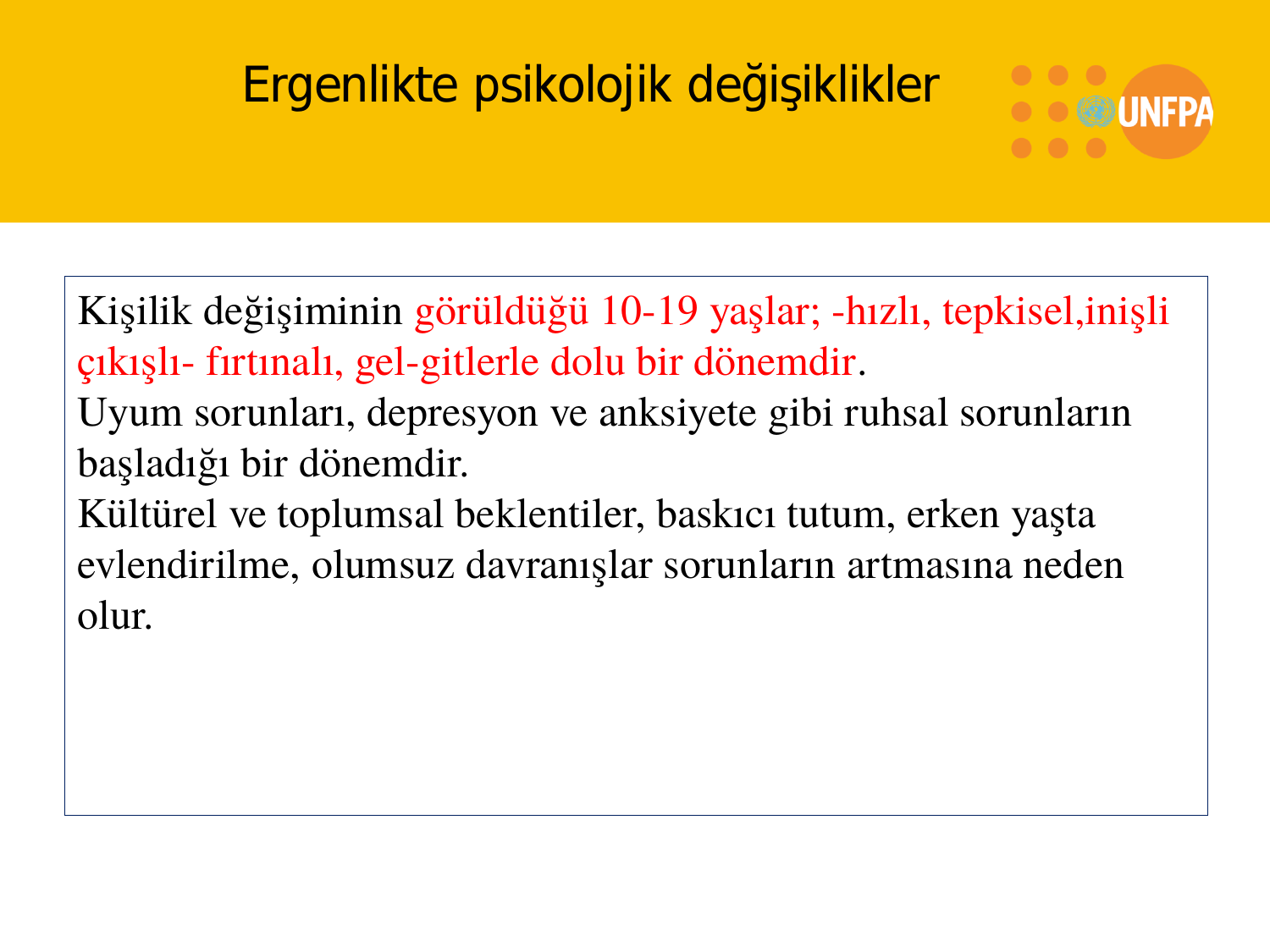

Ergenlikte psikolojik değişiklikler
Kişilik değişiminin görüldüğü 10-19 yaşlar; -hızlı, tepkisel,inişli çıkışlı- fırtınalı, gel-gitlerle dolu bir dönemdir.
Uyum sorunları, depresyon ve anksiyete gibi ruhsal sorunların başladığı bir dönemdir.
Kültürel ve toplumsal beklentiler, baskıcı tutum, erken yaşta evlendirilme, olumsuz davranışlar sorunların artmasına neden olur.